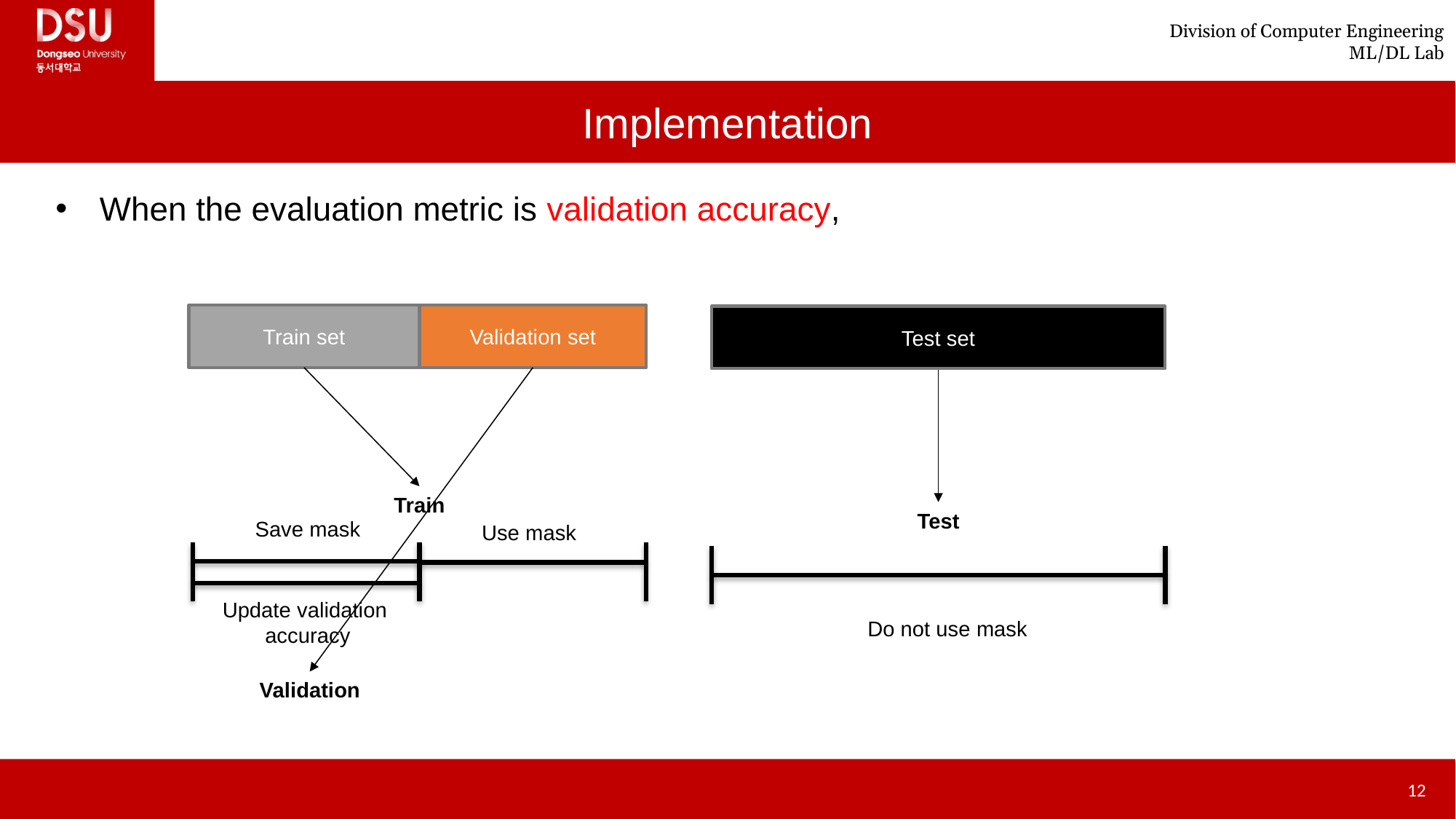

# Implementation
When the evaluation metric is validation accuracy,
Train set
Validation set
Test set
Train
Test
Save mask
Use mask
Update validation
accuracy
Do not use mask
Validation
12